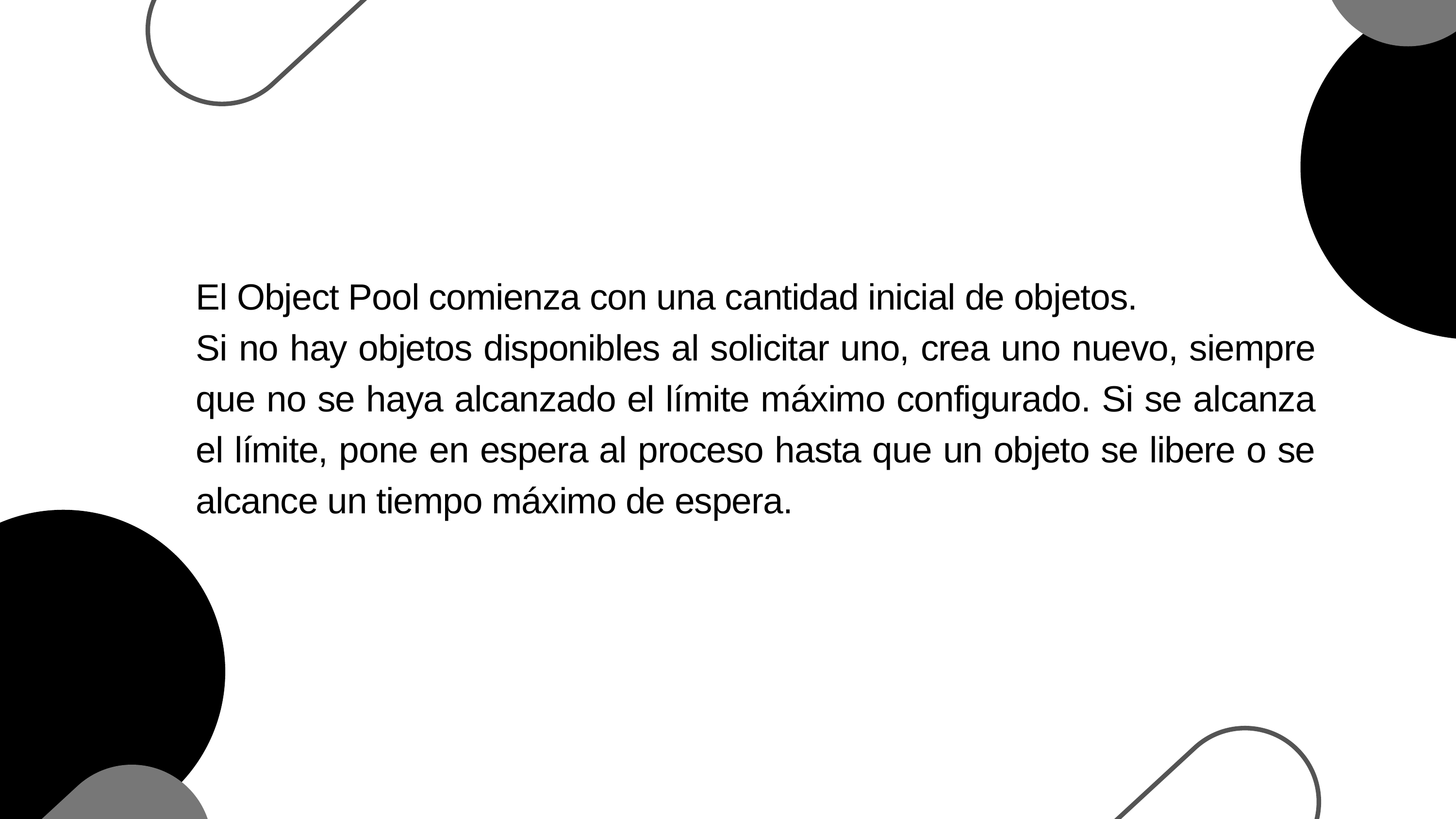

El Object Pool comienza con una cantidad inicial de objetos.
Si no hay objetos disponibles al solicitar uno, crea uno nuevo, siempre que no se haya alcanzado el límite máximo configurado. Si se alcanza el límite, pone en espera al proceso hasta que un objeto se libere o se alcance un tiempo máximo de espera.